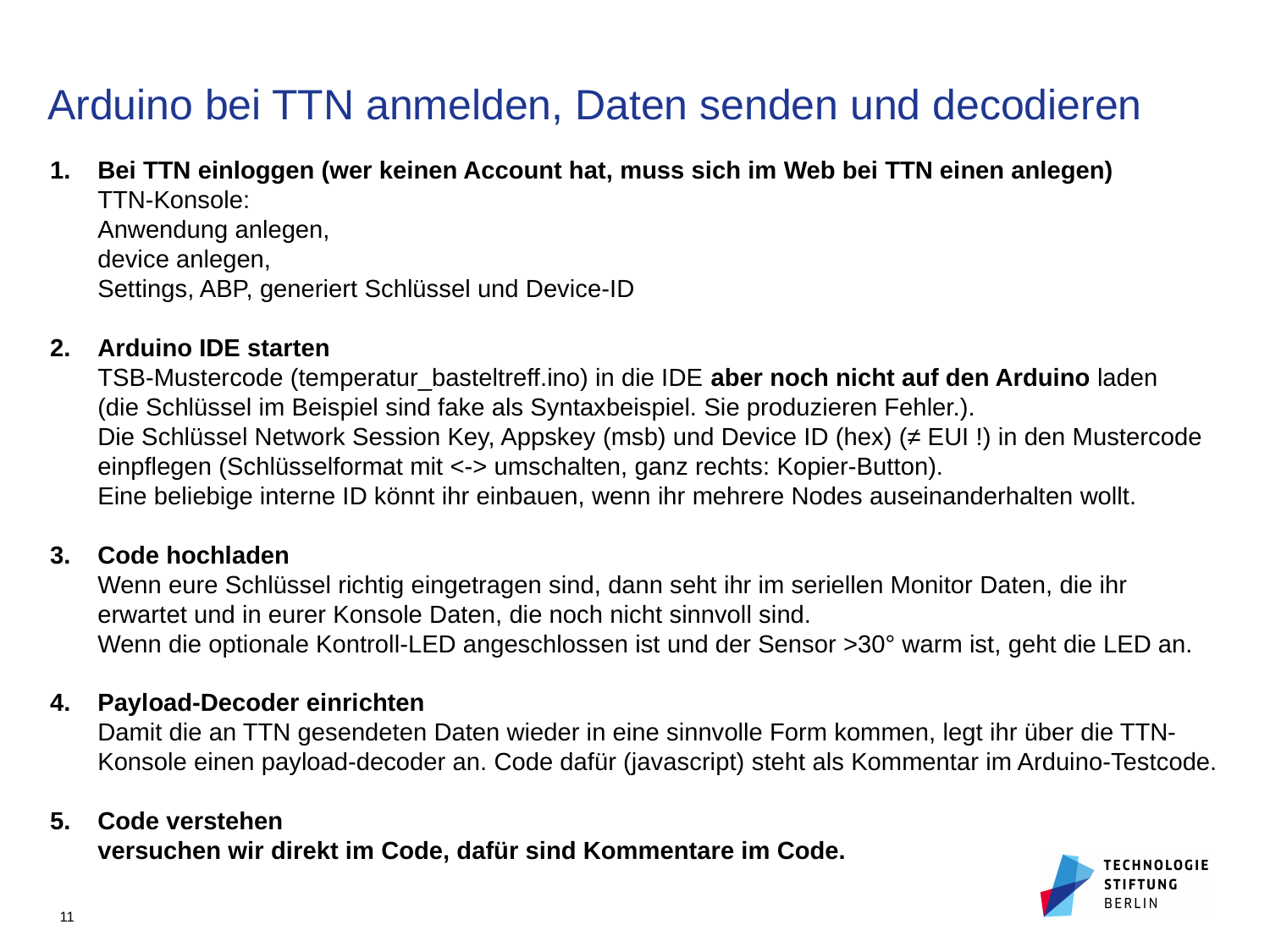

Arduino bei TTN anmelden, Daten senden und decodieren
Bei TTN einloggen (wer keinen Account hat, muss sich im Web bei TTN einen anlegen)
TTN-Konsole:
Anwendung anlegen,
device anlegen,
Settings, ABP, generiert Schlüssel und Device-ID

Arduino IDE starten
TSB-Mustercode (temperatur_basteltreff.ino) in die IDE aber noch nicht auf den Arduino laden
(die Schlüssel im Beispiel sind fake als Syntaxbeispiel. Sie produzieren Fehler.).
Die Schlüssel Network Session Key, Appskey (msb) und Device ID (hex) (≠ EUI !) in den Mustercode einpflegen (Schlüsselformat mit <-> umschalten, ganz rechts: Kopier-Button).
Eine beliebige interne ID könnt ihr einbauen, wenn ihr mehrere Nodes auseinanderhalten wollt.
Code hochladen
Wenn eure Schlüssel richtig eingetragen sind, dann seht ihr im seriellen Monitor Daten, die ihr erwartet und in eurer Konsole Daten, die noch nicht sinnvoll sind.
Wenn die optionale Kontroll-LED angeschlossen ist und der Sensor >30° warm ist, geht die LED an.
Payload-Decoder einrichten
Damit die an TTN gesendeten Daten wieder in eine sinnvolle Form kommen, legt ihr über die TTN-Konsole einen payload-decoder an. Code dafür (javascript) steht als Kommentar im Arduino-Testcode.
Code verstehen
versuchen wir direkt im Code, dafür sind Kommentare im Code.
11